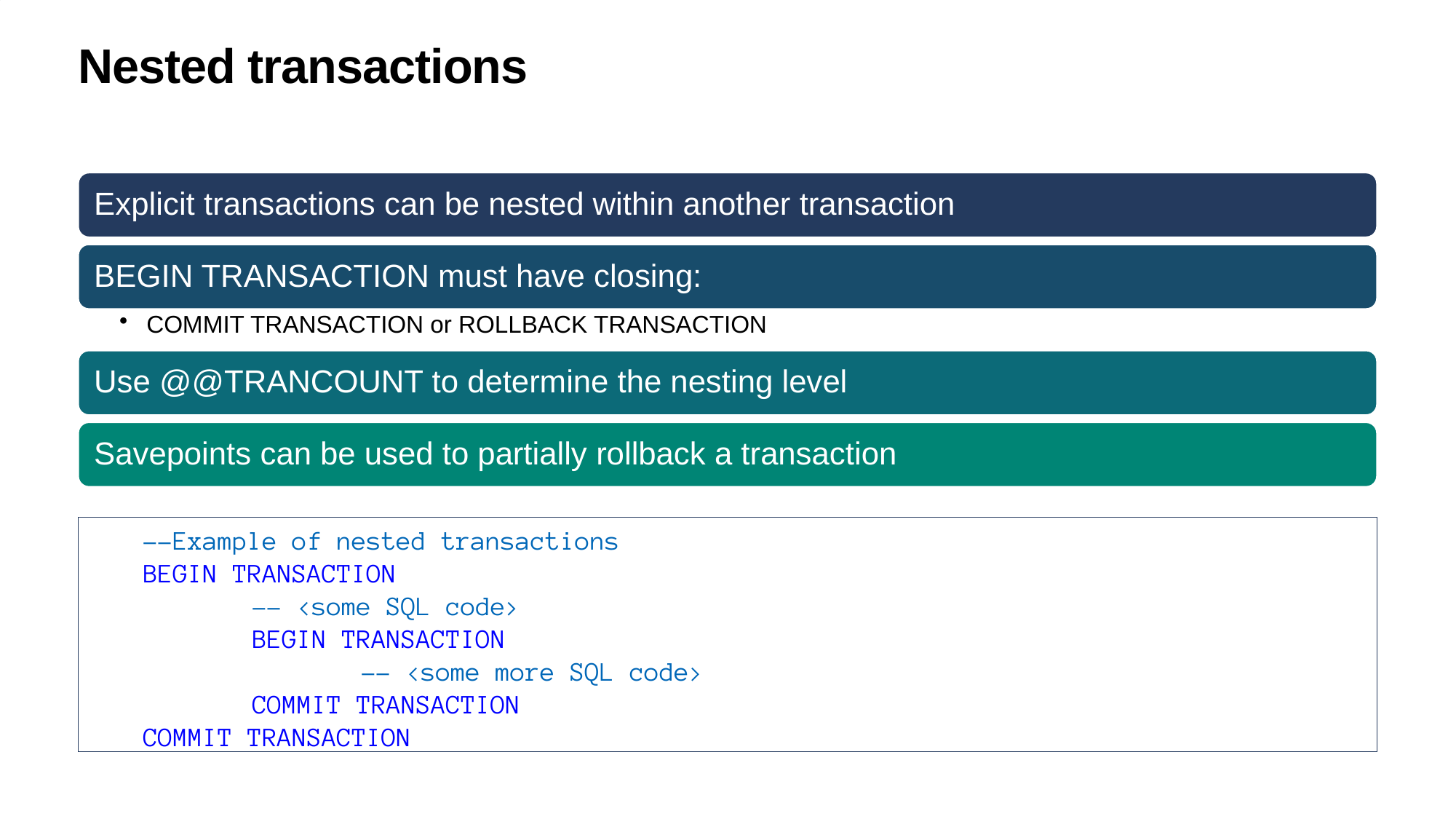

# Nested transactions
Explicit transactions can be nested within another transaction
BEGIN TRANSACTION must have closing:
 COMMIT TRANSACTION or ROLLBACK TRANSACTION
Use @@TRANCOUNT to determine the nesting level
Savepoints can be used to partially rollback a transaction
--Example of nested transactions
BEGIN TRANSACTION
	-- <some SQL code>
	BEGIN TRANSACTION
		-- <some more SQL code>
	COMMIT TRANSACTION
COMMIT TRANSACTION